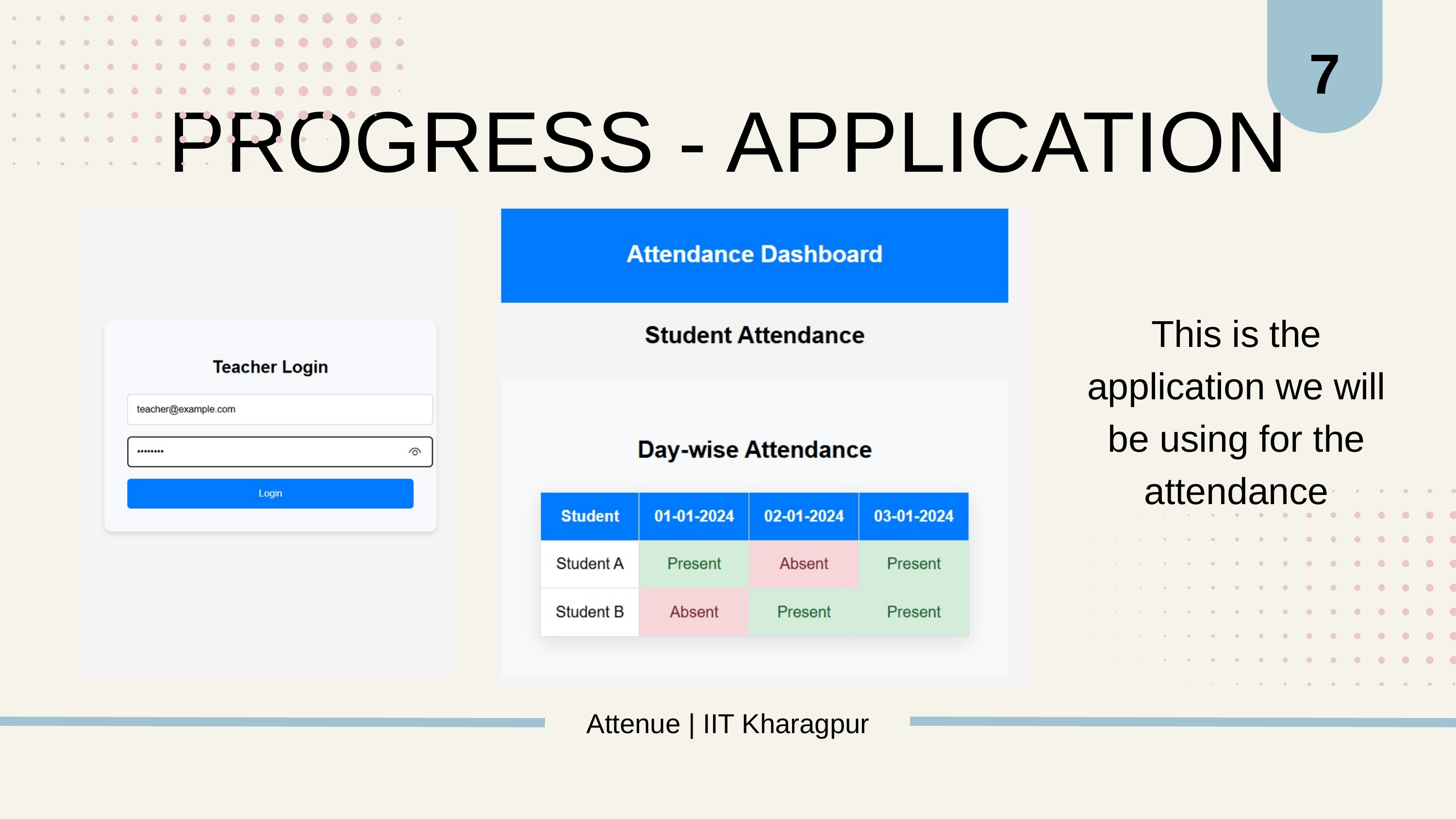

7

PROGRESS - APPLICATION

This is the application we will be using for the attendance

Attenue | IIT Kharagpur